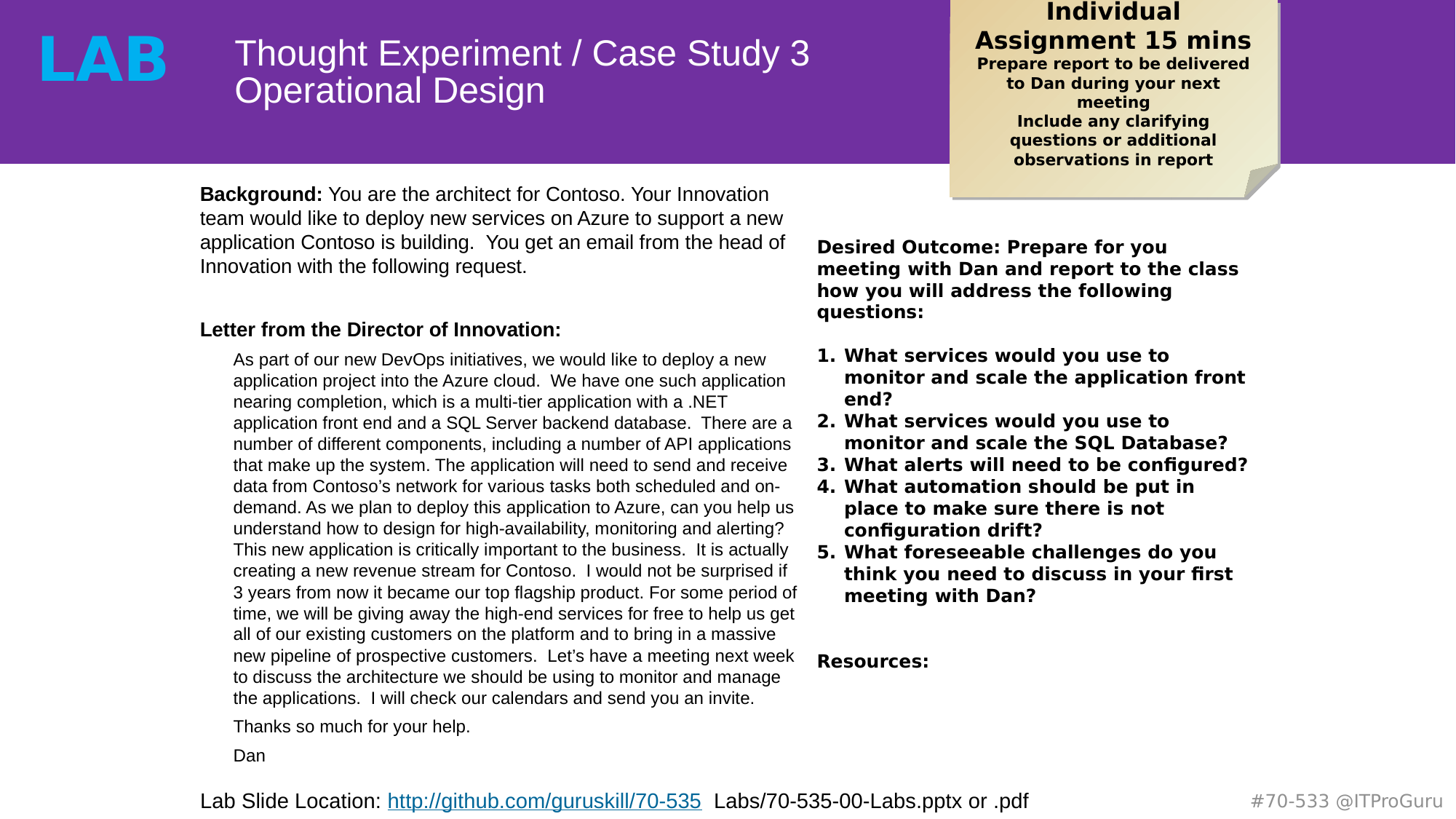

Individual Assignment 15 mins
Prepare report to be delivered to Dan during your next meeting
Include any clarifying questions or additional observations in report
# Thought Experiment / Case Study 3 Operational Design
Background: You are the architect for Contoso. Your Innovation team would like to deploy new services on Azure to support a new application Contoso is building.  You get an email from the head of Innovation with the following request.

Letter from the Director of Innovation:
As part of our new DevOps initiatives, we would like to deploy a new application project into the Azure cloud.  We have one such application nearing completion, which is a multi-tier application with a .NET application front end and a SQL Server backend database.  There are a number of different components, including a number of API applications that make up the system. The application will need to send and receive data from Contoso’s network for various tasks both scheduled and on-demand. As we plan to deploy this application to Azure, can you help us understand how to design for high-availability, monitoring and alerting? This new application is critically important to the business.  It is actually creating a new revenue stream for Contoso.  I would not be surprised if 3 years from now it became our top flagship product. For some period of time, we will be giving away the high-end services for free to help us get all of our existing customers on the platform and to bring in a massive new pipeline of prospective customers.  Let’s have a meeting next week to discuss the architecture we should be using to monitor and manage the applications.  I will check our calendars and send you an invite.
Thanks so much for your help.
Dan

Desired Outcome: Prepare for you meeting with Dan and report to the class how you will address the following questions:

What services would you use to monitor and scale the application front end?
What services would you use to monitor and scale the SQL Database?
What alerts will need to be configured?
What automation should be put in place to make sure there is not configuration drift?
What foreseeable challenges do you think you need to discuss in your first meeting with Dan?

Resources:

Lab Slide Location: http://github.com/guruskill/70-535  Labs/70-535-00-Labs.pptx or .pdf